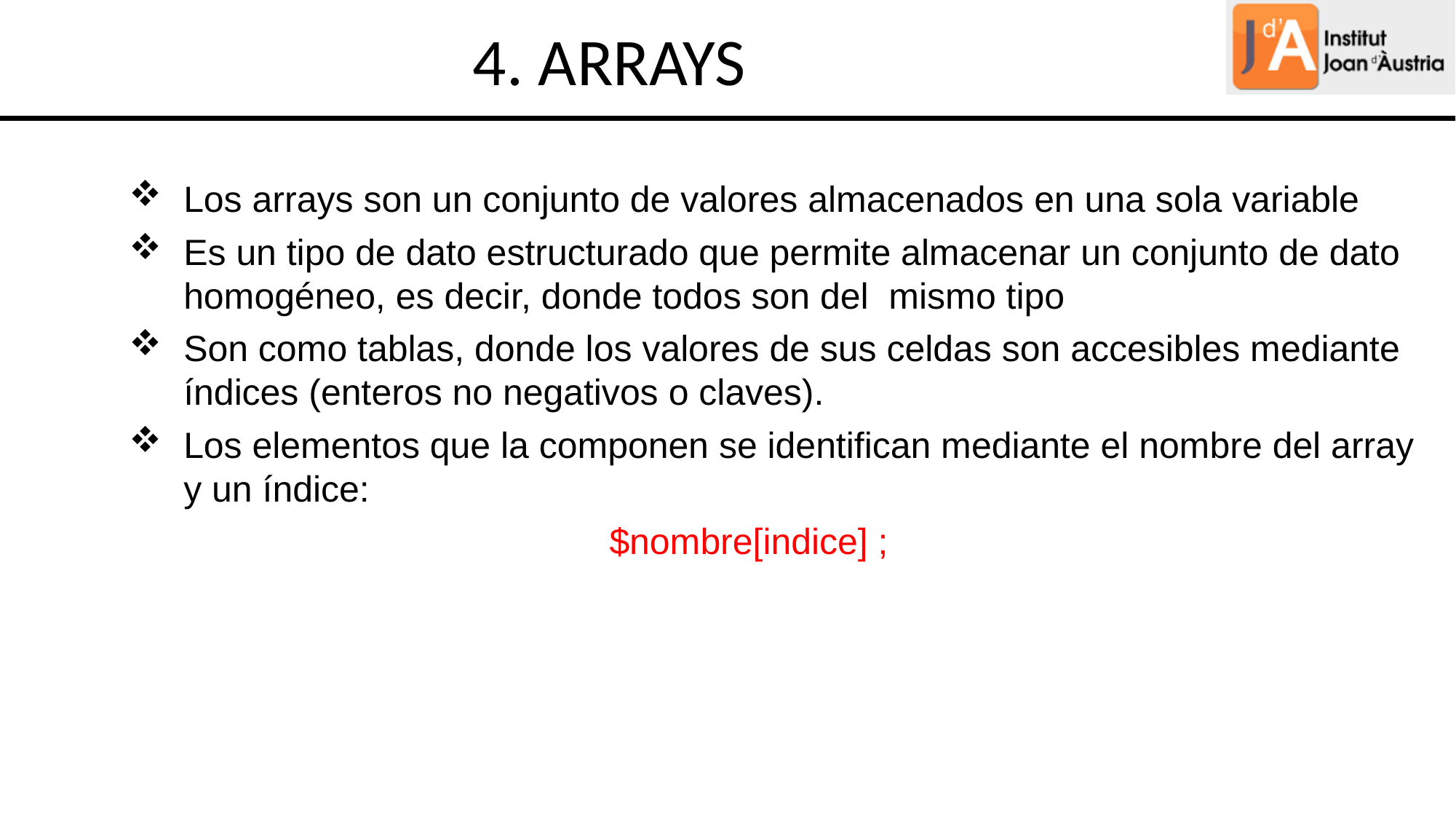

4. ARRAYS
Los arrays son un conjunto de valores almacenados en una sola variable
Es un tipo de dato estructurado que permite almacenar un conjunto de dato homogéneo, es decir, donde todos son del  mismo tipo
Son como tablas, donde los valores de sus celdas son accesibles mediante índices (enteros no negativos o claves).
Los elementos que la componen se identifican mediante el nombre del array y un índice:
$nombre[indice] ;